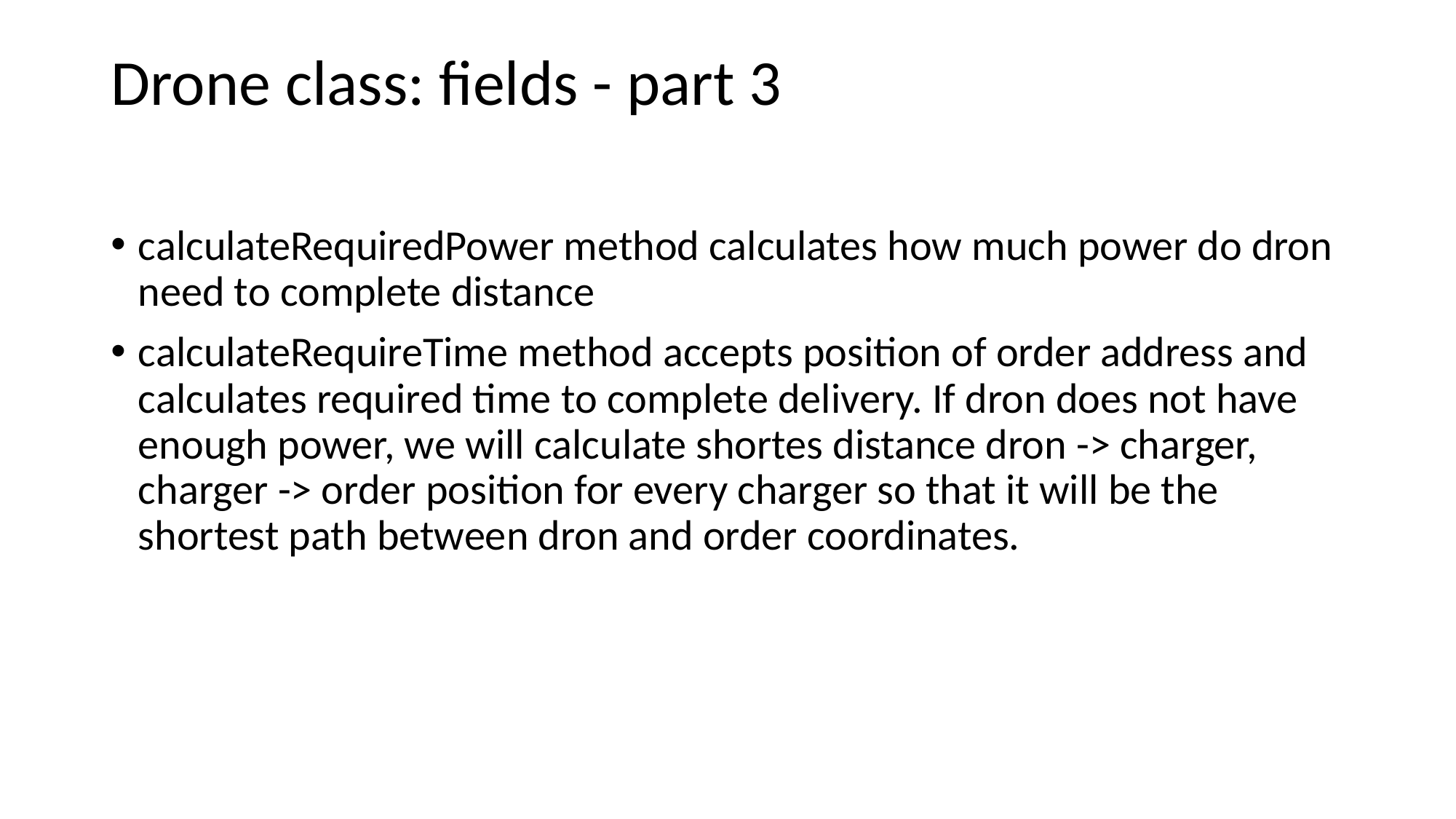

# Drone class: fields - part 3
calculateRequiredPower method calculates how much power do dron need to complete distance
calculateRequireTime method accepts position of order address and calculates required time to complete delivery. If dron does not have enough power, we will calculate shortes distance dron -> charger, charger -> order position for every charger so that it will be the shortest path between dron and order coordinates.